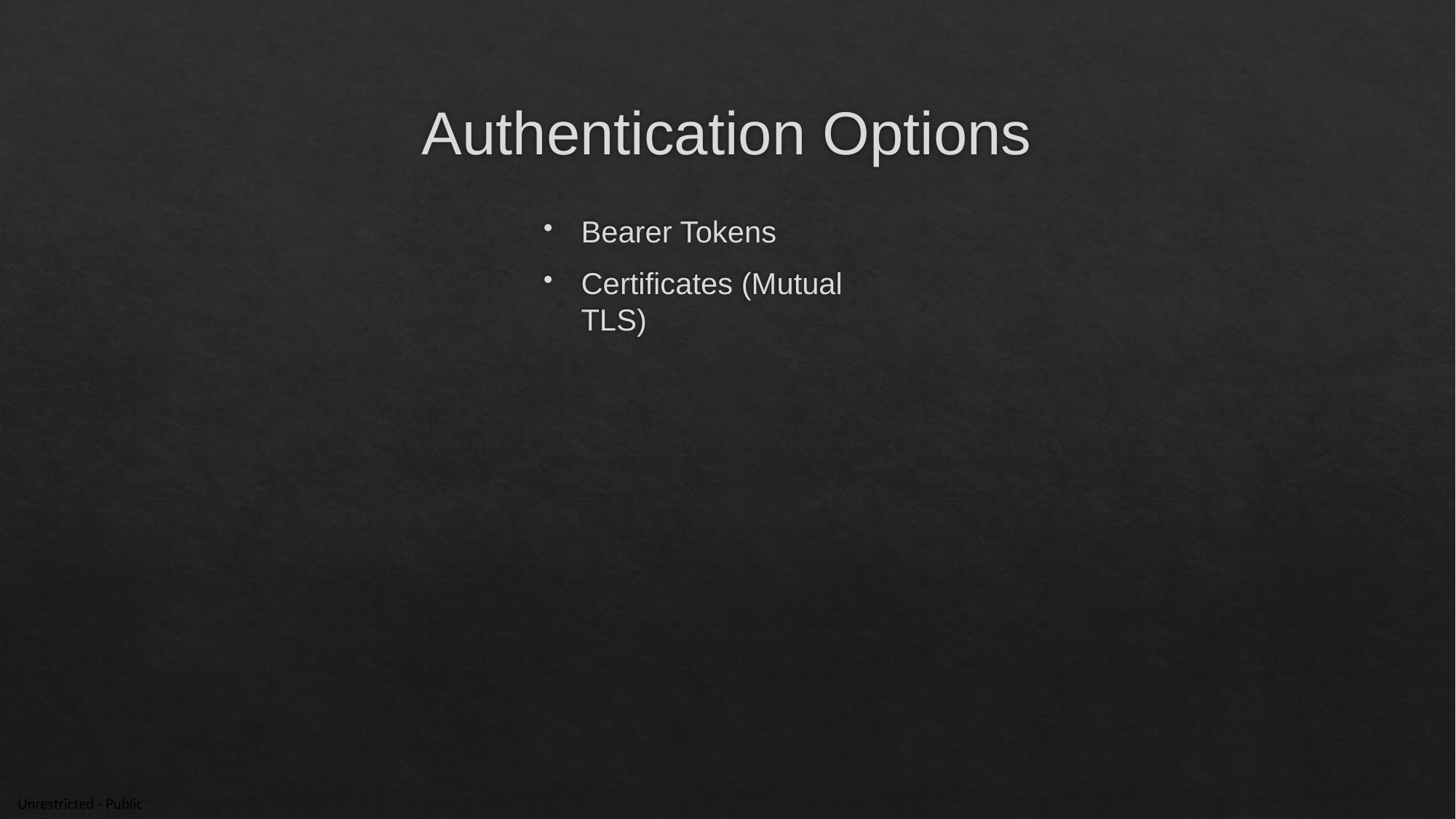

# Authentication Options
Bearer Tokens
Certificates (Mutual TLS)